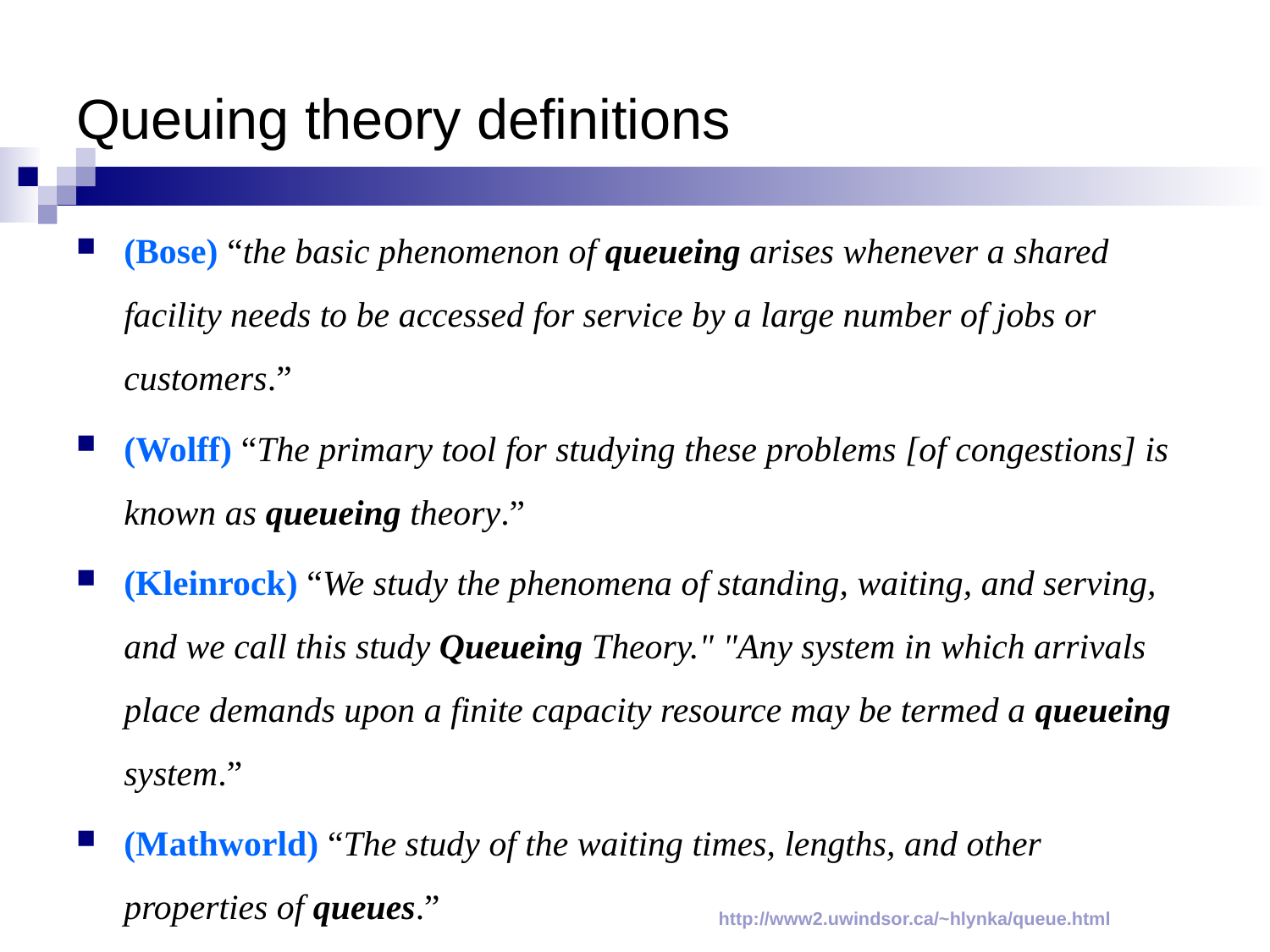

# Queuing theory definitions
(Bose) “the basic phenomenon of queueing arises whenever a shared facility needs to be accessed for service by a large number of jobs or customers.”
(Wolff) “The primary tool for studying these problems [of congestions] is known as queueing theory.”
(Kleinrock) “We study the phenomena of standing, waiting, and serving, and we call this study Queueing Theory." "Any system in which arrivals place demands upon a finite capacity resource may be termed a queueing system.”
(Mathworld) “The study of the waiting times, lengths, and other properties of queues.”
6
http://www2.uwindsor.ca/~hlynka/queue.html